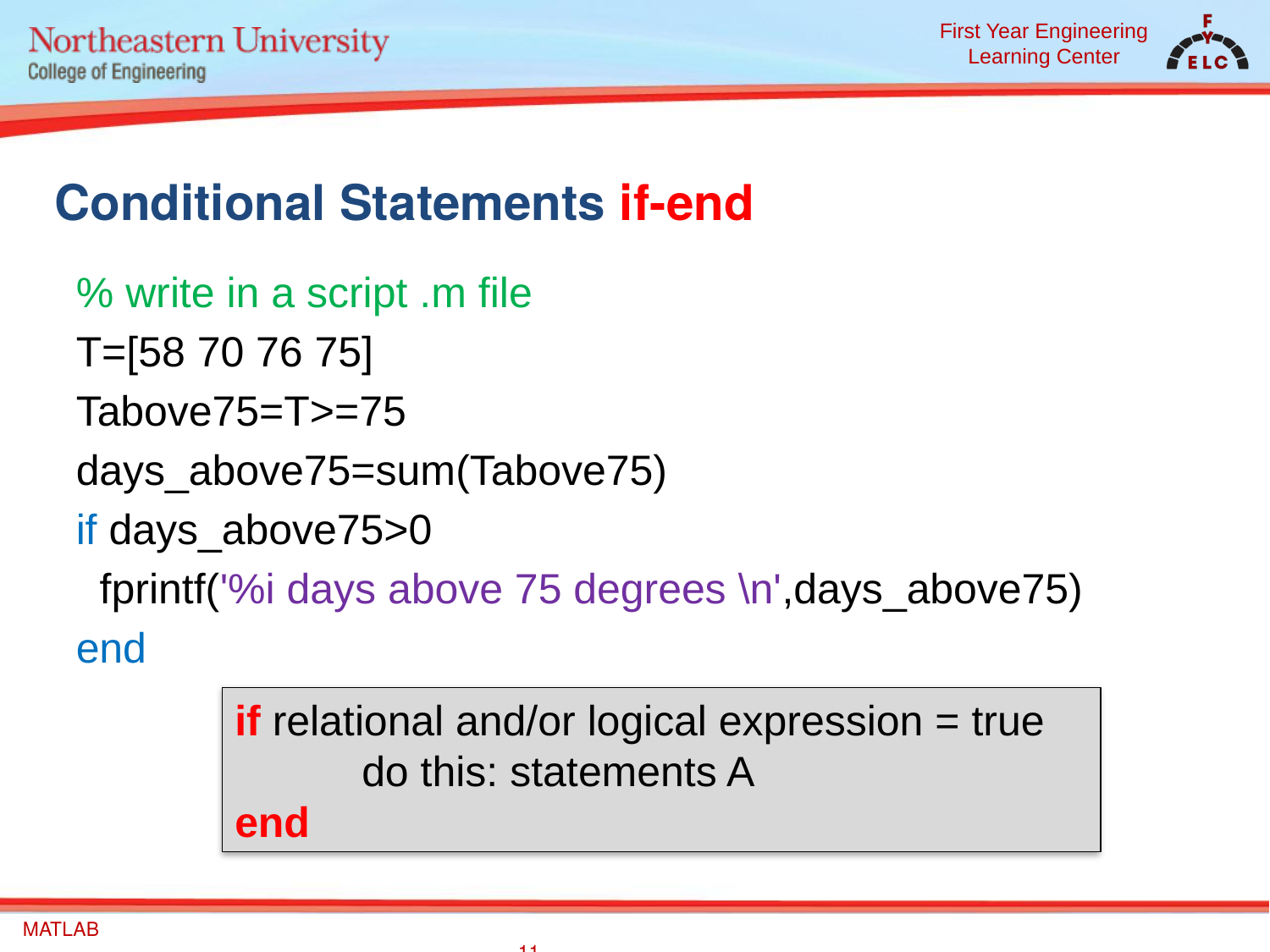

# Conditional Statements if-end
% write in a script .m file
T=[58 70 76 75]
Tabove75=T>=75
days_above75=sum(Tabove75)
if days_above75>0
  fprintf('%i days above 75 degrees \n',days_above75)
end

if relational and/or logical expression = true
	do this: statements A
end